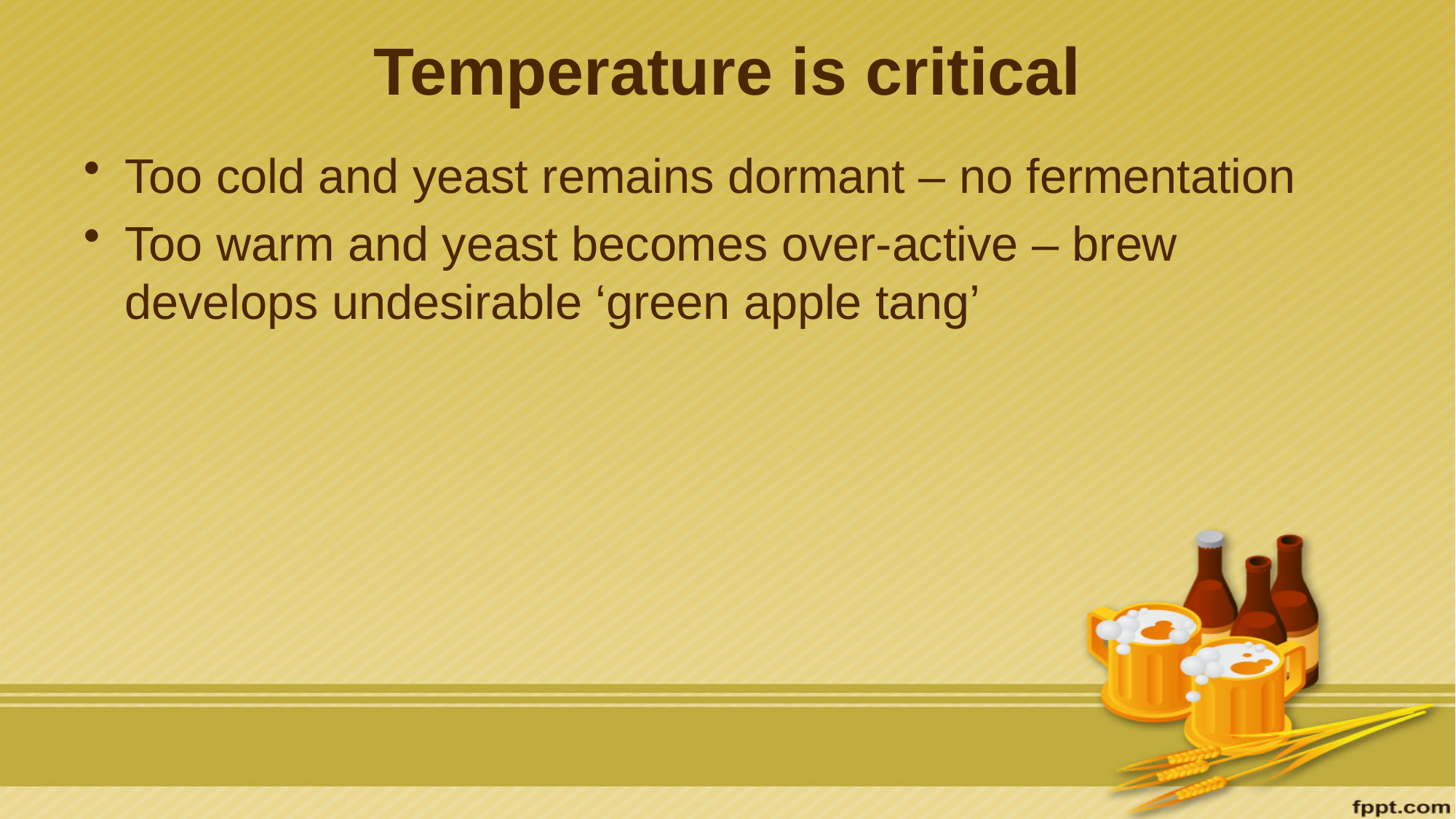

# Temperature is critical
Too cold and yeast remains dormant – no fermentation
Too warm and yeast becomes over-active – brew develops undesirable ‘green apple tang’